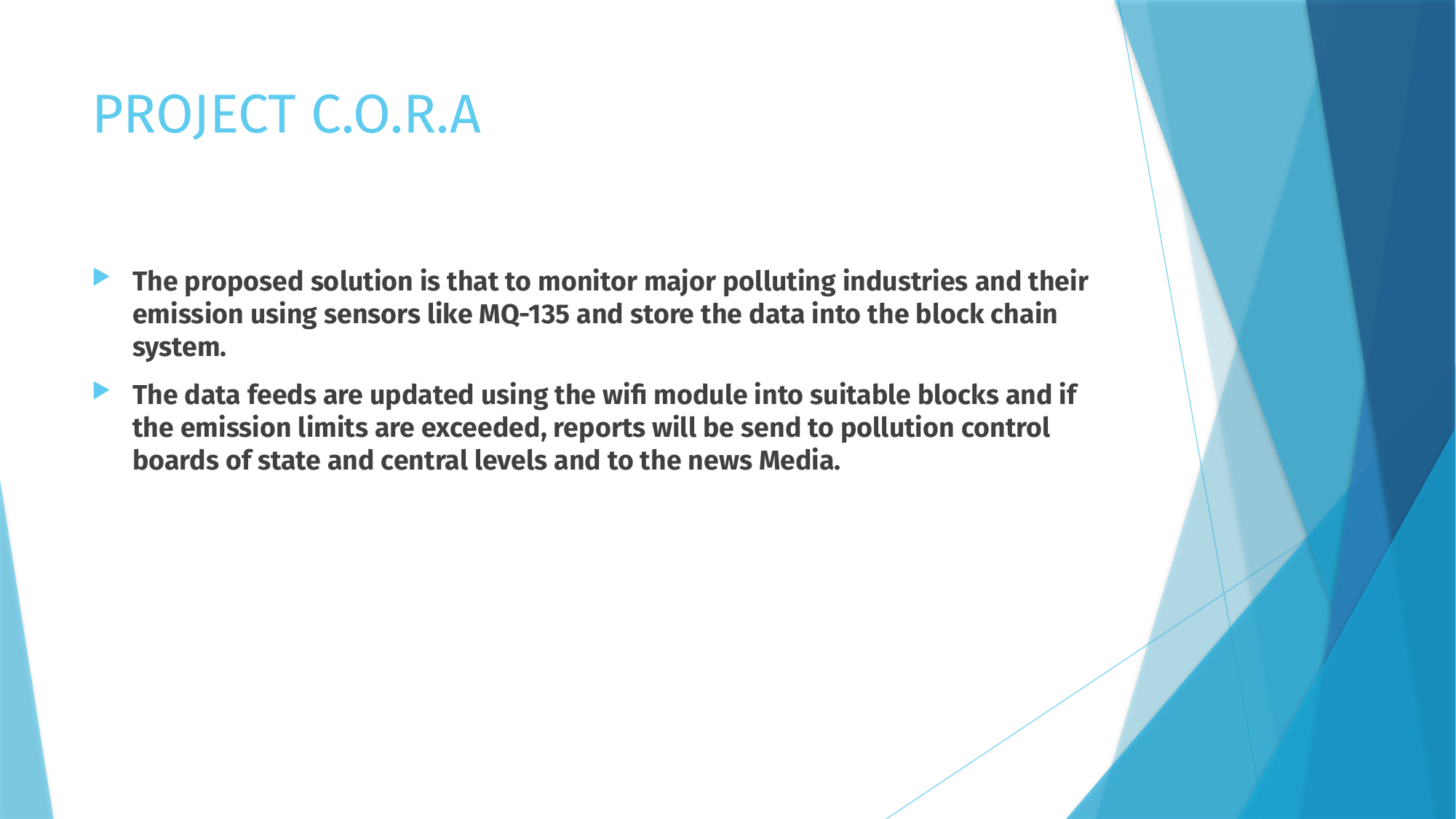

# PROJECT C.O.R.A
The proposed solution is that to monitor major polluting industries and their emission using sensors like MQ-135 and store the data into the block chain system.
The data feeds are updated using the wifi module into suitable blocks and if the emission limits are exceeded, reports will be send to pollution control boards of state and central levels and to the news Media.